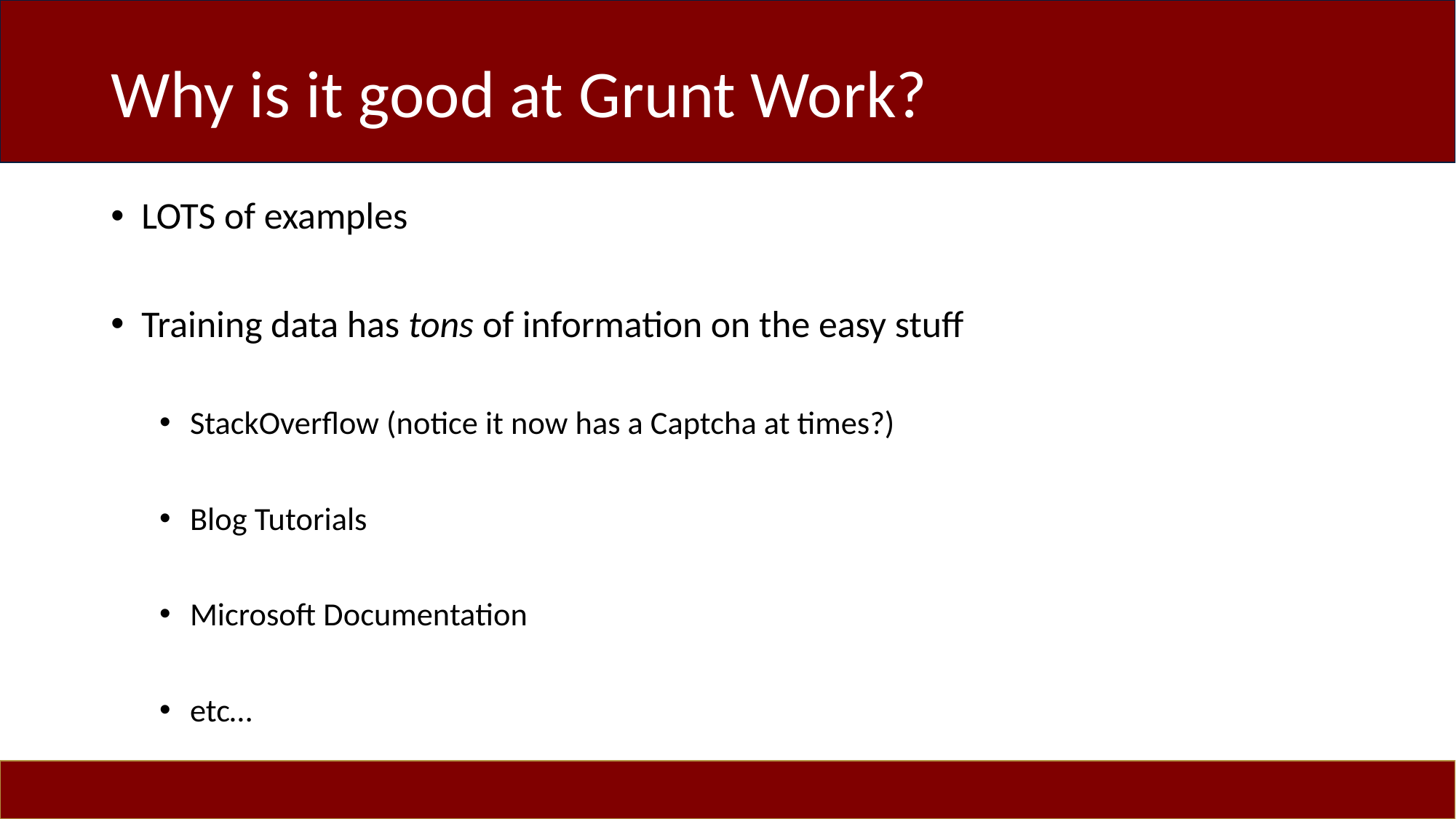

# Why is it good at Grunt Work?
LOTS of examples

Training data has tons of information on the easy stuff

StackOverflow (notice it now has a Captcha at times?)

Blog Tutorials

Microsoft Documentation

etc…